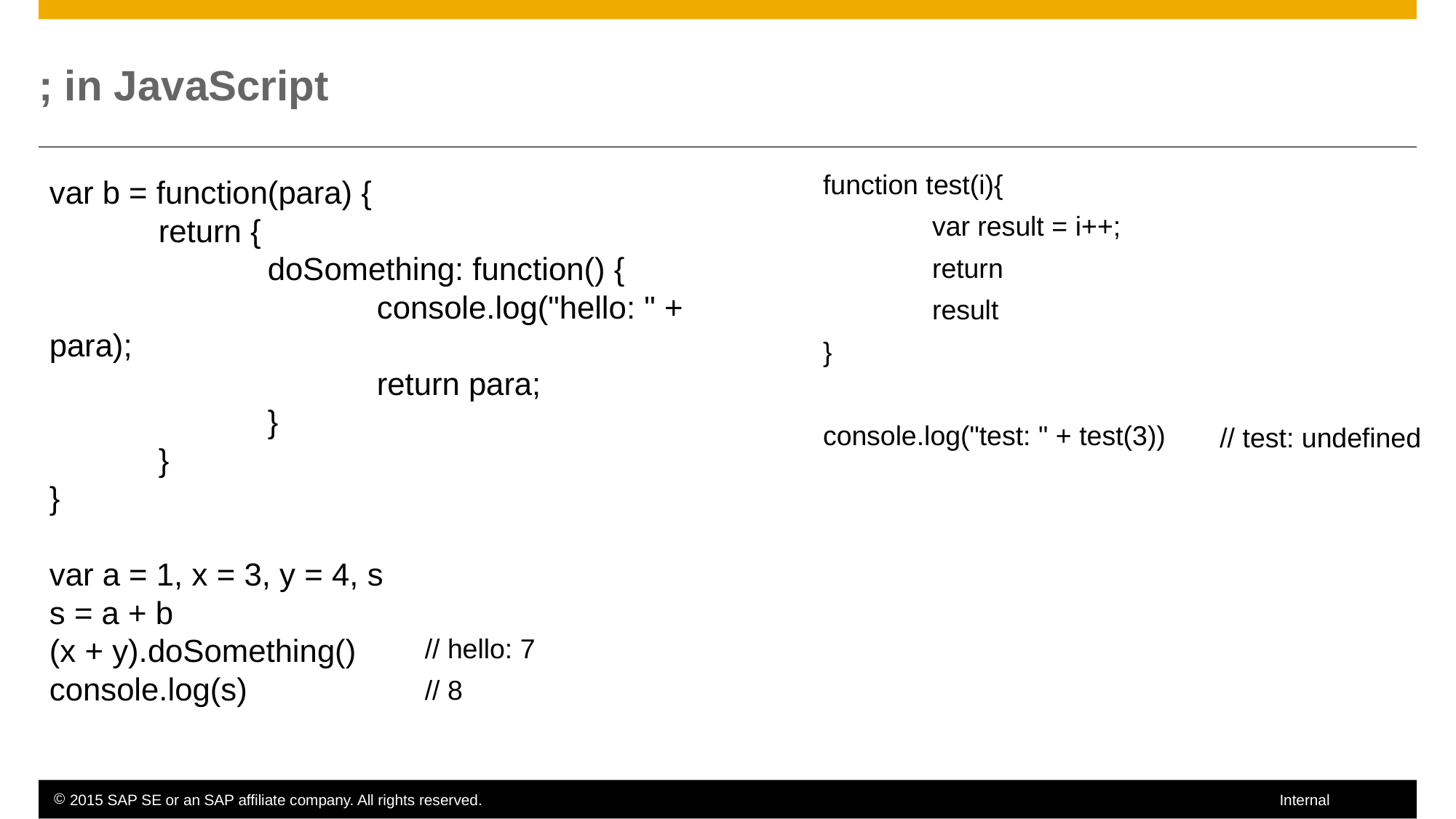

# ; in JavaScript
var b = function(para) {
	return {
		doSomething: function() {
			console.log("hello: " + para);
			return para;
		}
	}
}

var a = 1, x = 3, y = 4, s
s = a + b
(x + y).doSomething()
console.log(s)
function test(i){
	var result = i++;
	return
	result
}

console.log("test: " + test(3))
// test: undefined
// hello: 7
// 8